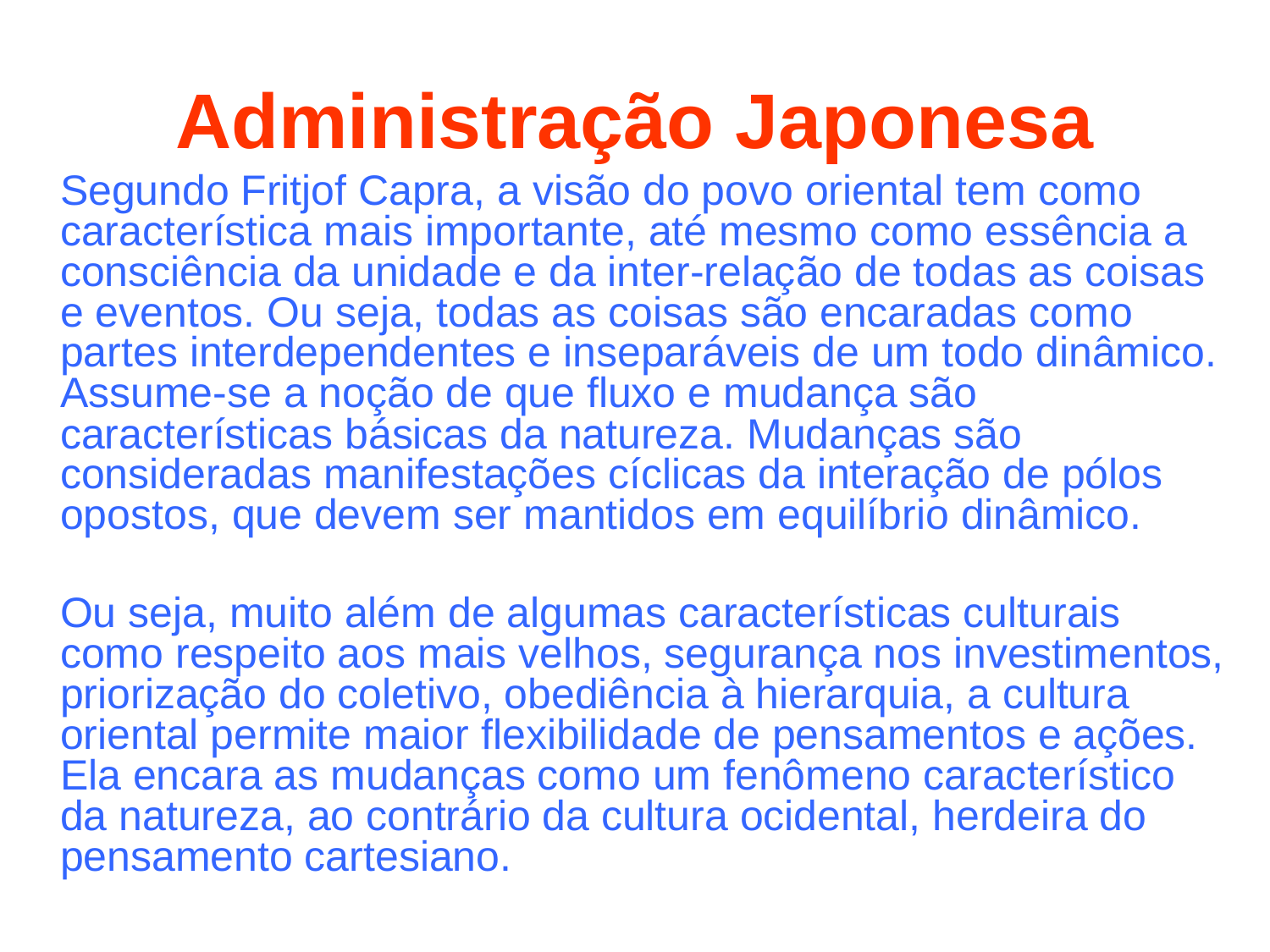

# Administração Japonesa
    Segundo Fritjof Capra, a visão do povo oriental tem como característica mais importante, até mesmo como essência a consciência da unidade e da inter-relação de todas as coisas e eventos. Ou seja, todas as coisas são encaradas como partes interdependentes e inseparáveis de um todo dinâmico. Assume-se a noção de que fluxo e mudança são características básicas da natureza. Mudanças são consideradas manifestações cíclicas da interação de pólos opostos, que devem ser mantidos em equilíbrio dinâmico.

    Ou seja, muito além de algumas características culturais como respeito aos mais velhos, segurança nos investimentos, priorização do coletivo, obediência à hierarquia, a cultura oriental permite maior flexibilidade de pensamentos e ações. Ela encara as mudanças como um fenômeno característico da natureza, ao contrário da cultura ocidental, herdeira do pensamento cartesiano.